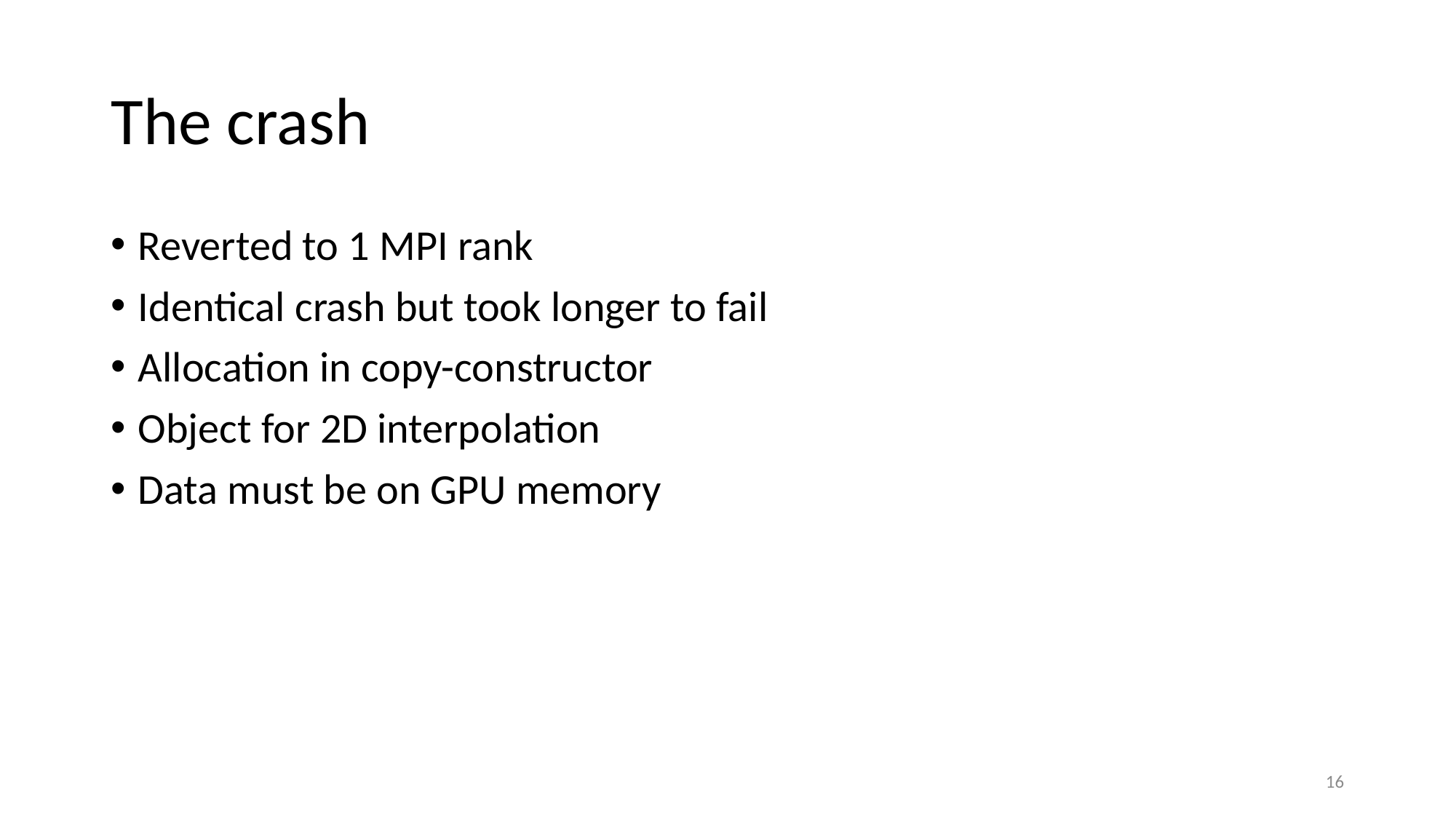

# The crash
Reverted to 1 MPI rank
Identical crash but took longer to fail
Allocation in copy-constructor
Object for 2D interpolation
Data must be on GPU memory

16